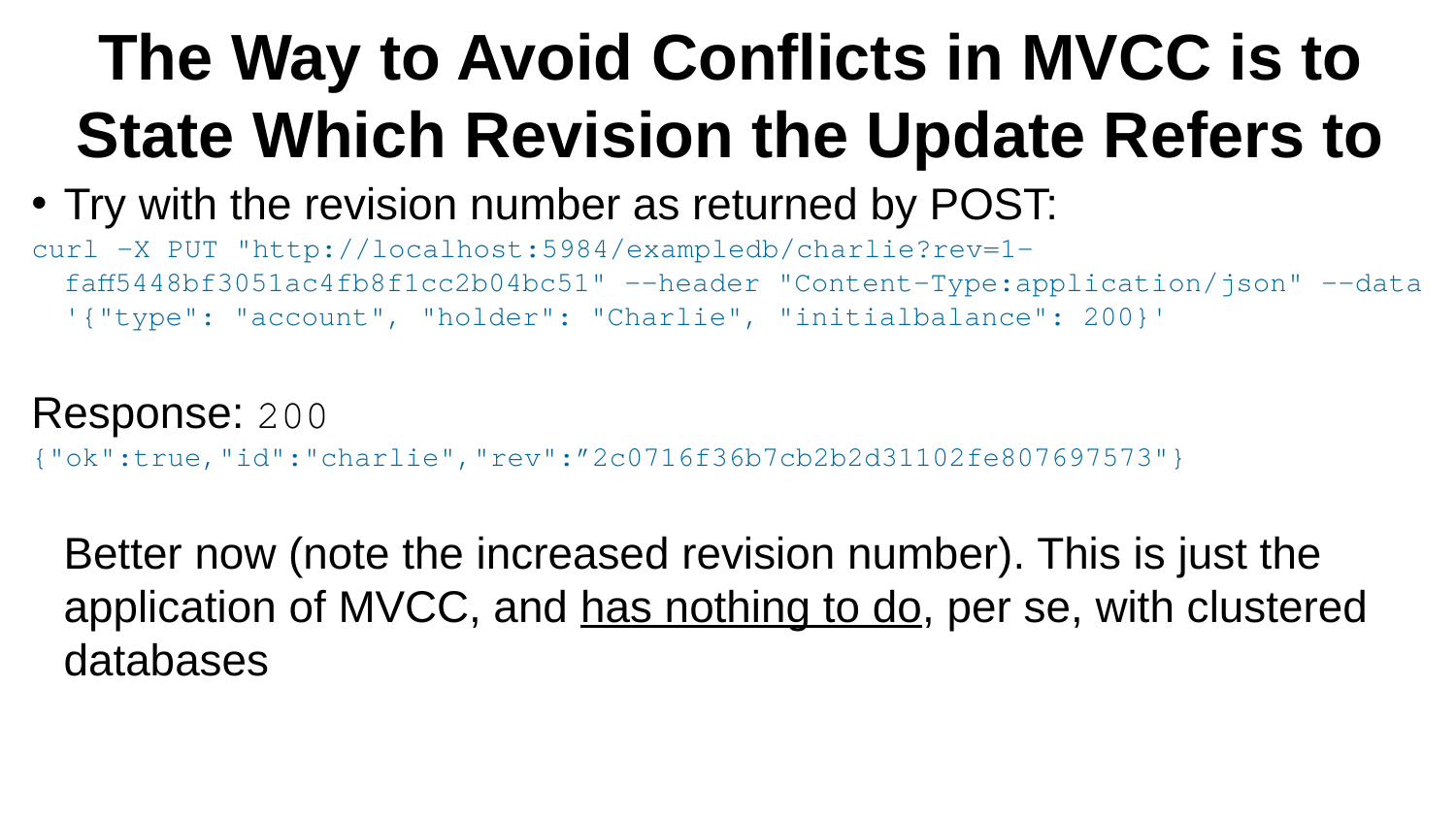

The Way to Avoid Conflicts in MVCC is to State Which Revision the Update Refers to
Try with the revision number as returned by POST:
curl -X PUT "http://localhost:5984/exampledb/charlie?rev=1-faff5448bf3051ac4fb8f1cc2b04bc51" --header "Content-Type:application/json" --data '{"type": "account", "holder": "Charlie", "initialbalance": 200}'

Response: 200
{"ok":true,"id":"charlie","rev":”2c0716f36b7cb2b2d31102fe807697573"}

Better now (note the increased revision number). This is just the application of MVCC, and has nothing to do, per se, with clustered databases